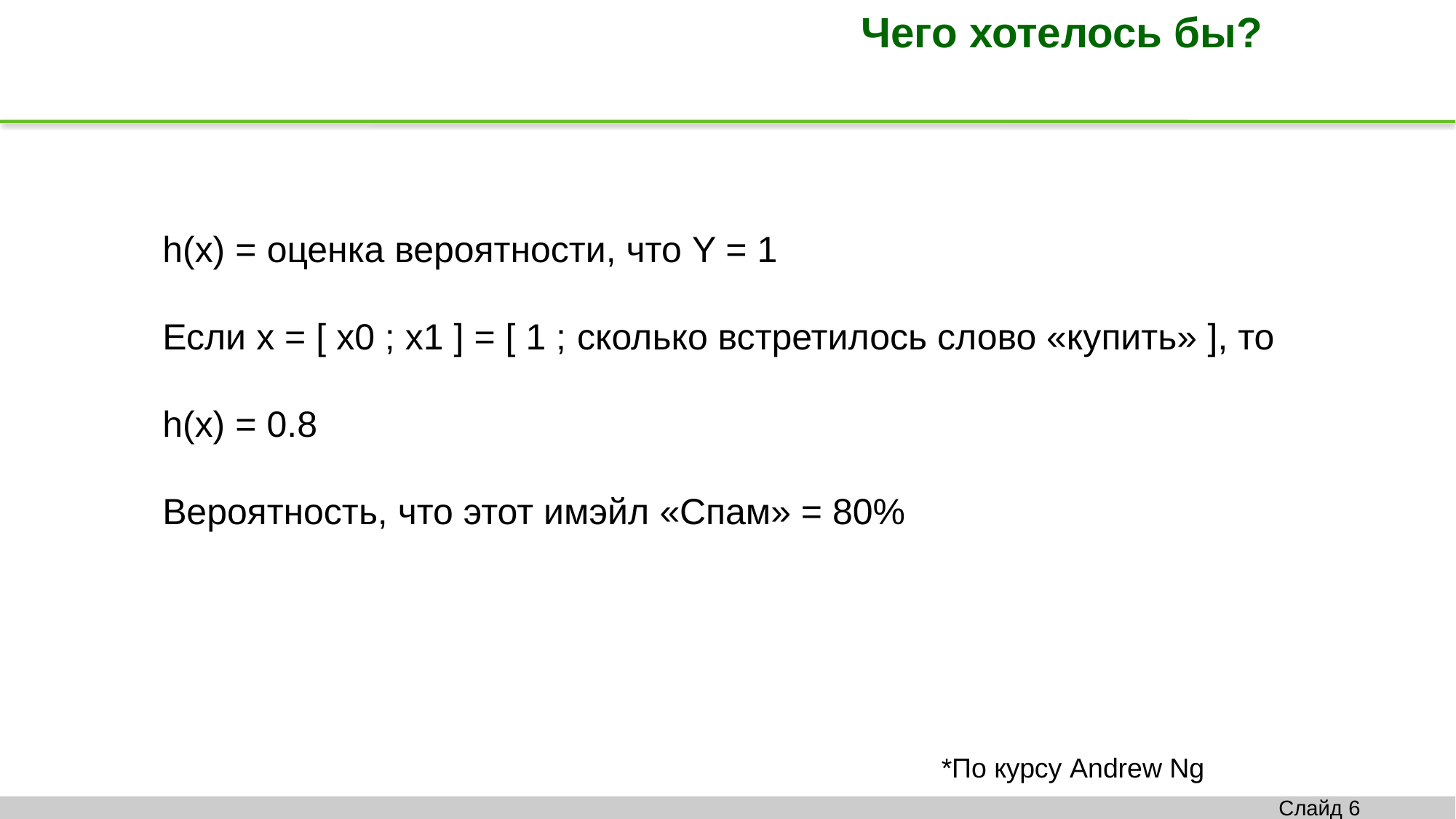

Чего хотелось бы?

h(x) = оценка вероятности, что Y = 1

Если x = [ x0 ; x1 ] = [ 1 ; сколько встретилось слово «купить» ], то

h(x) = 0.8

Вероятность, что этот имэйл «Спам» = 80%

*По курсу Andrew Ng